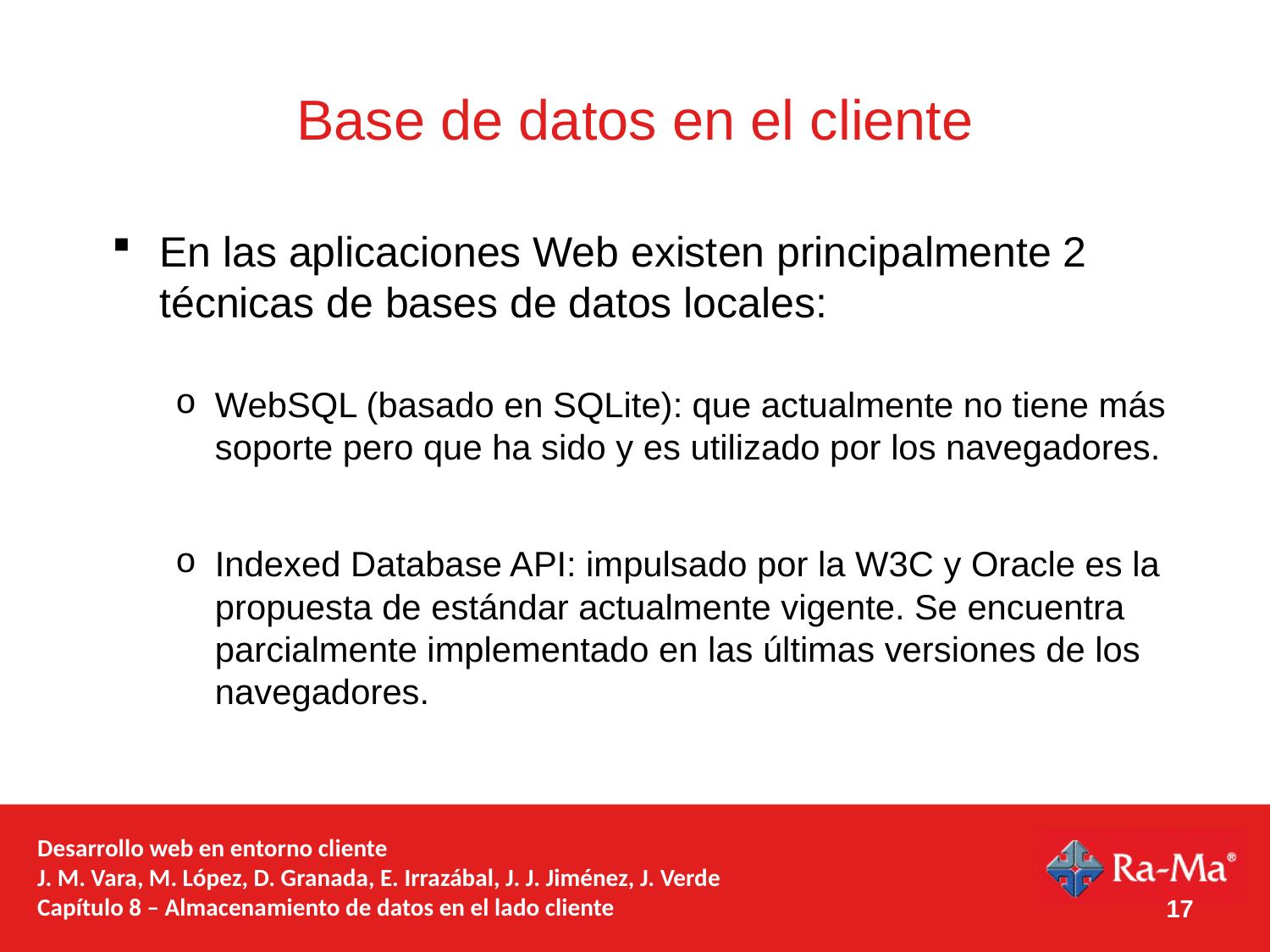

# Base de datos en el cliente
En las aplicaciones Web existen principalmente 2 técnicas de bases de datos locales:

WebSQL (basado en SQLite): que actualmente no tiene más soporte pero que ha sido y es utilizado por los navegadores.

Indexed Database API: impulsado por la W3C y Oracle es la propuesta de estándar actualmente vigente. Se encuentra parcialmente implementado en las últimas versiones de los navegadores.

Desarrollo web en entorno cliente
J. M. Vara, M. López, D. Granada, E. Irrazábal, J. J. Jiménez, J. Verde
Capítulo 8 – Almacenamiento de datos en el lado cliente
17